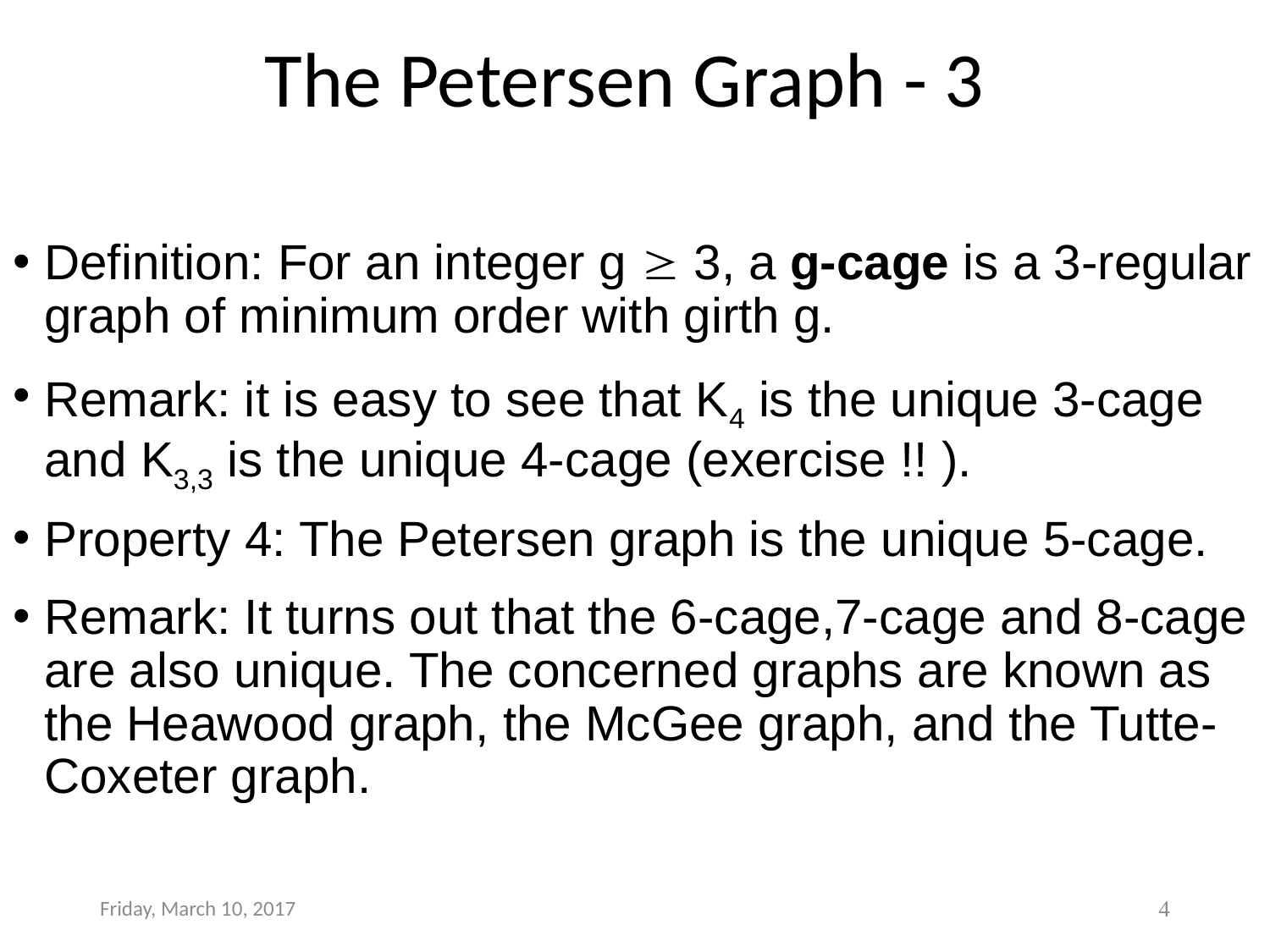

# The Petersen Graph - 3

Definition: For an integer g ≥ 3, a g-cage is a 3-regular graph of minimum order with girth g.
Remark: it is easy to see that K4 is the unique 3-cage and K3,3 is the unique 4-cage (exercise !! ).
Property 4: The Petersen graph is the unique 5-cage.
Remark: It turns out that the 6-cage,7-cage and 8-cage are also unique. The concerned graphs are known as the Heawood graph, the McGee graph, and the Tutte-Coxeter graph.
Friday, March 10, 2017
4